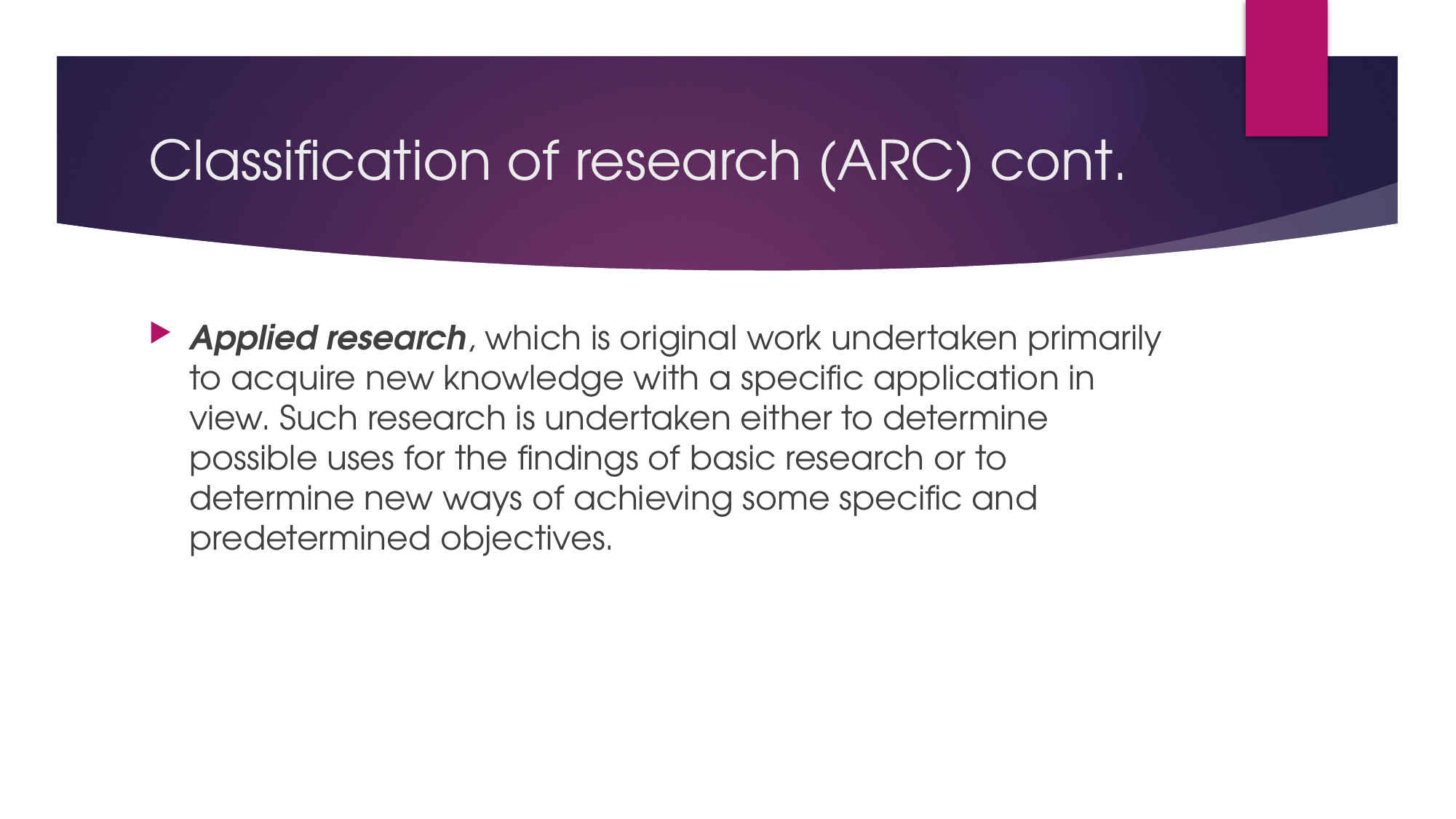

# Classification of research (ARC) cont.
Applied research, which is original work undertaken primarily to acquire new knowledge with a specific application in view. Such research is undertaken either to determine possible uses for the findings of basic research or to determine new ways of achieving some specific and predetermined objectives.